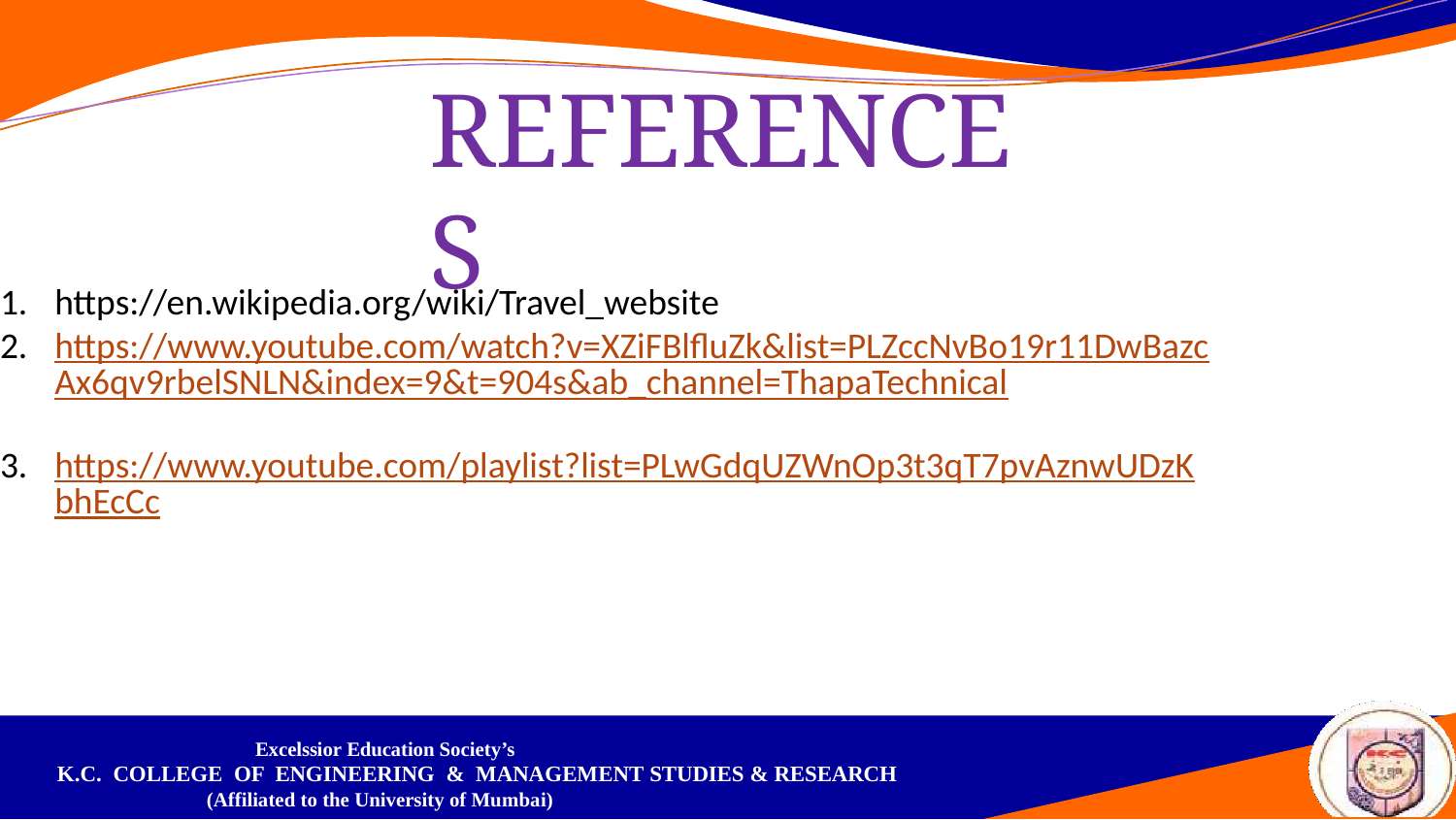

# REFERENCES
https://en.wikipedia.org/wiki/Travel_website
https://www.youtube.com/watch?v=XZiFBlfluZk&list=PLZccNvBo19r11DwBazcAx6qv9rbelSNLN&index=9&t=904s&ab_channel=ThapaTechnical

https://www.youtube.com/playlist?list=PLwGdqUZWnOp3t3qT7pvAznwUDzKbhEcCc
Excelssior Education Society’s
K.C. COLLEGE OF ENGINEERING & MANAGEMENT STUDIES & RESEARCH
(Affiliated to the University of Mumbai)